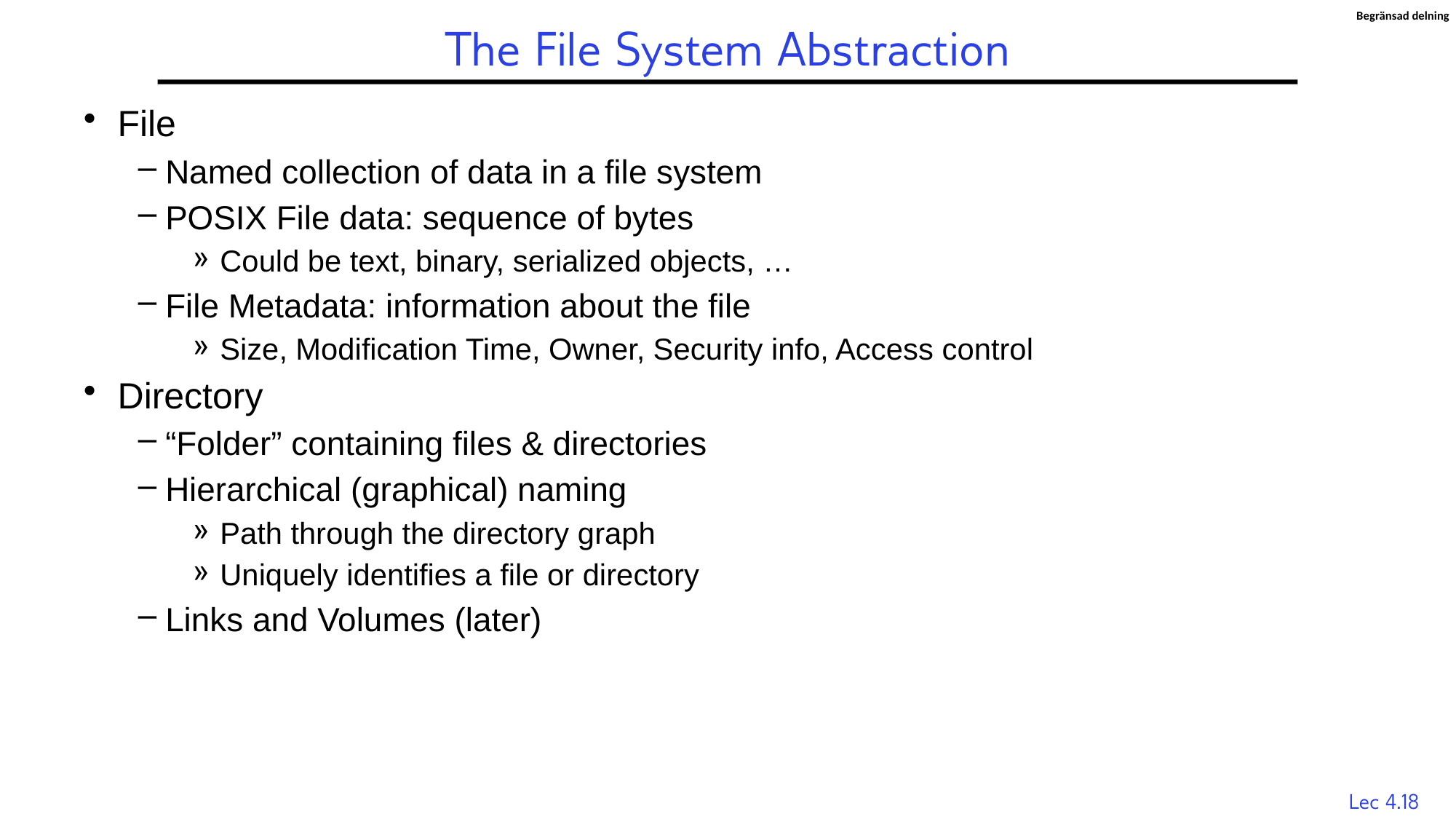

# The File System Abstraction
File
Named collection of data in a file system
POSIX File data: sequence of bytes
Could be text, binary, serialized objects, …
File Metadata: information about the file
Size, Modification Time, Owner, Security info, Access control
Directory
“Folder” containing files & directories
Hierarchical (graphical) naming
Path through the directory graph
Uniquely identifies a file or directory
Links and Volumes (later)